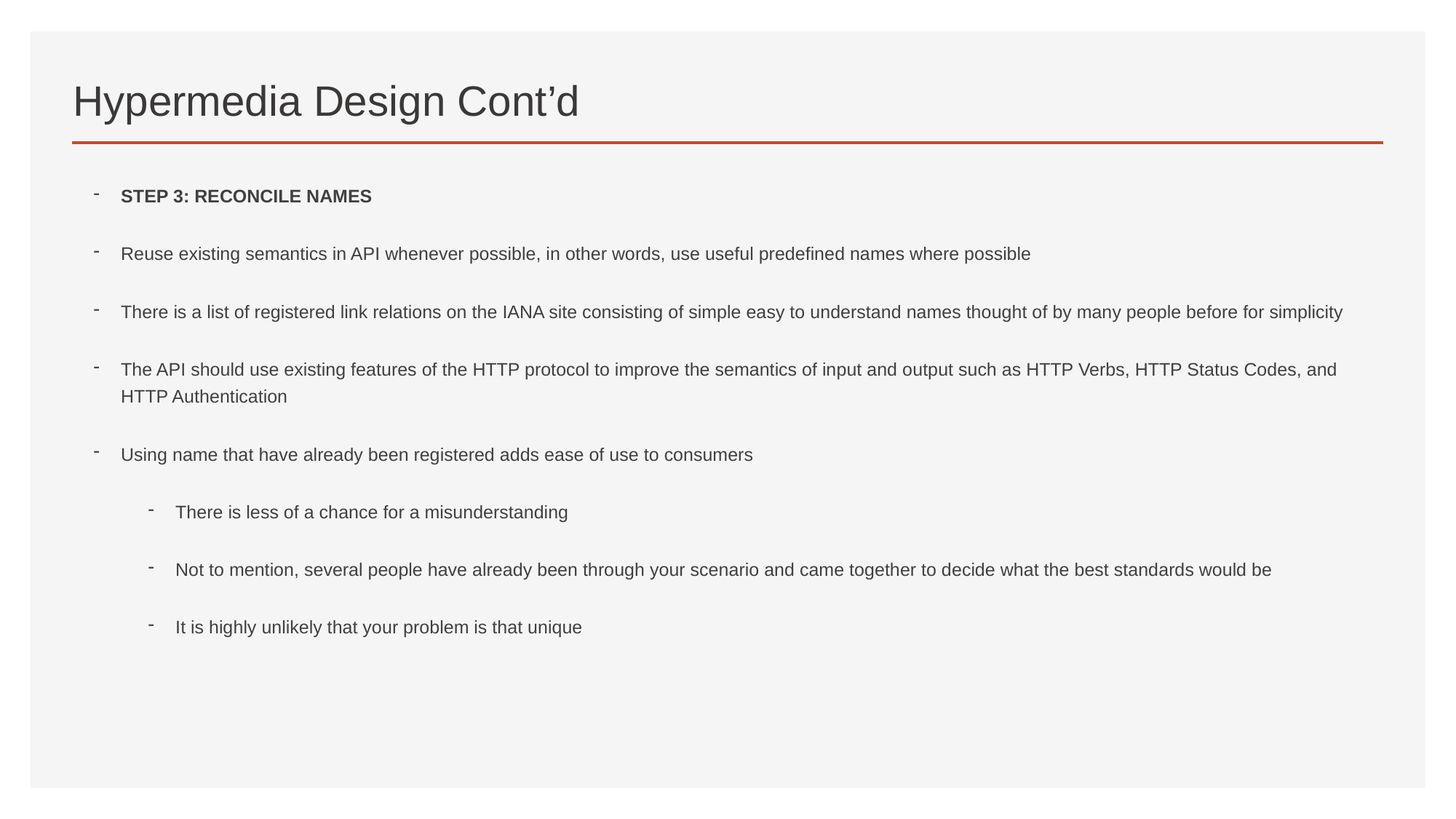

# Hypermedia Design Cont’d

STEP 3: RECONCILE NAMES
Reuse existing semantics in API whenever possible, in other words, use useful predefined names where possible
There is a list of registered link relations on the IANA site consisting of simple easy to understand names thought of by many people before for simplicity
The API should use existing features of the HTTP protocol to improve the semantics of input and output such as HTTP Verbs, HTTP Status Codes, and HTTP Authentication
Using name that have already been registered adds ease of use to consumers
There is less of a chance for a misunderstanding
Not to mention, several people have already been through your scenario and came together to decide what the best standards would be
It is highly unlikely that your problem is that unique